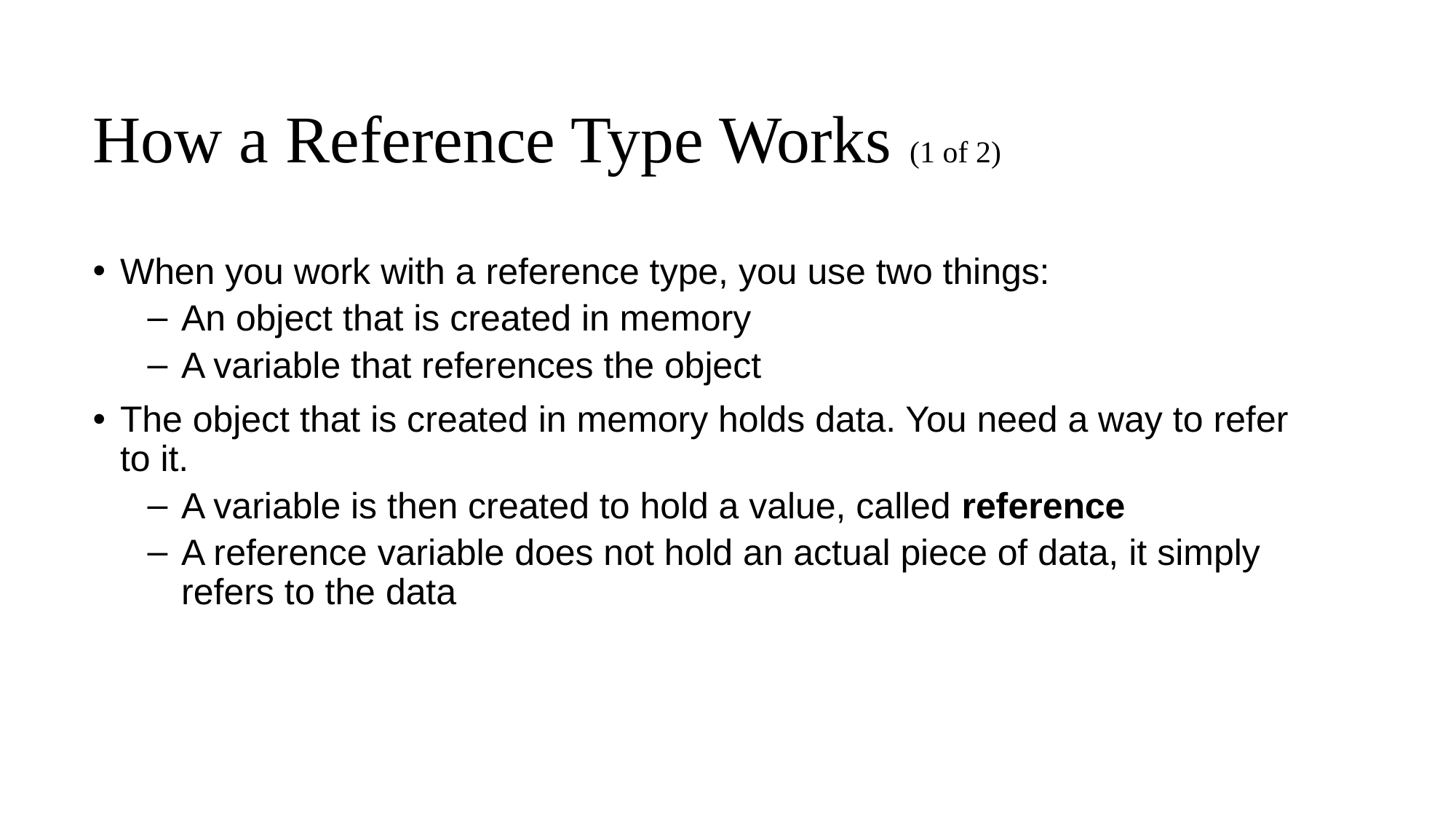

# How a Reference Type Works (1 of 2)
When you work with a reference type, you use two things:
An object that is created in memory
A variable that references the object
The object that is created in memory holds data. You need a way to refer to it.
A variable is then created to hold a value, called reference
A reference variable does not hold an actual piece of data, it simply refers to the data